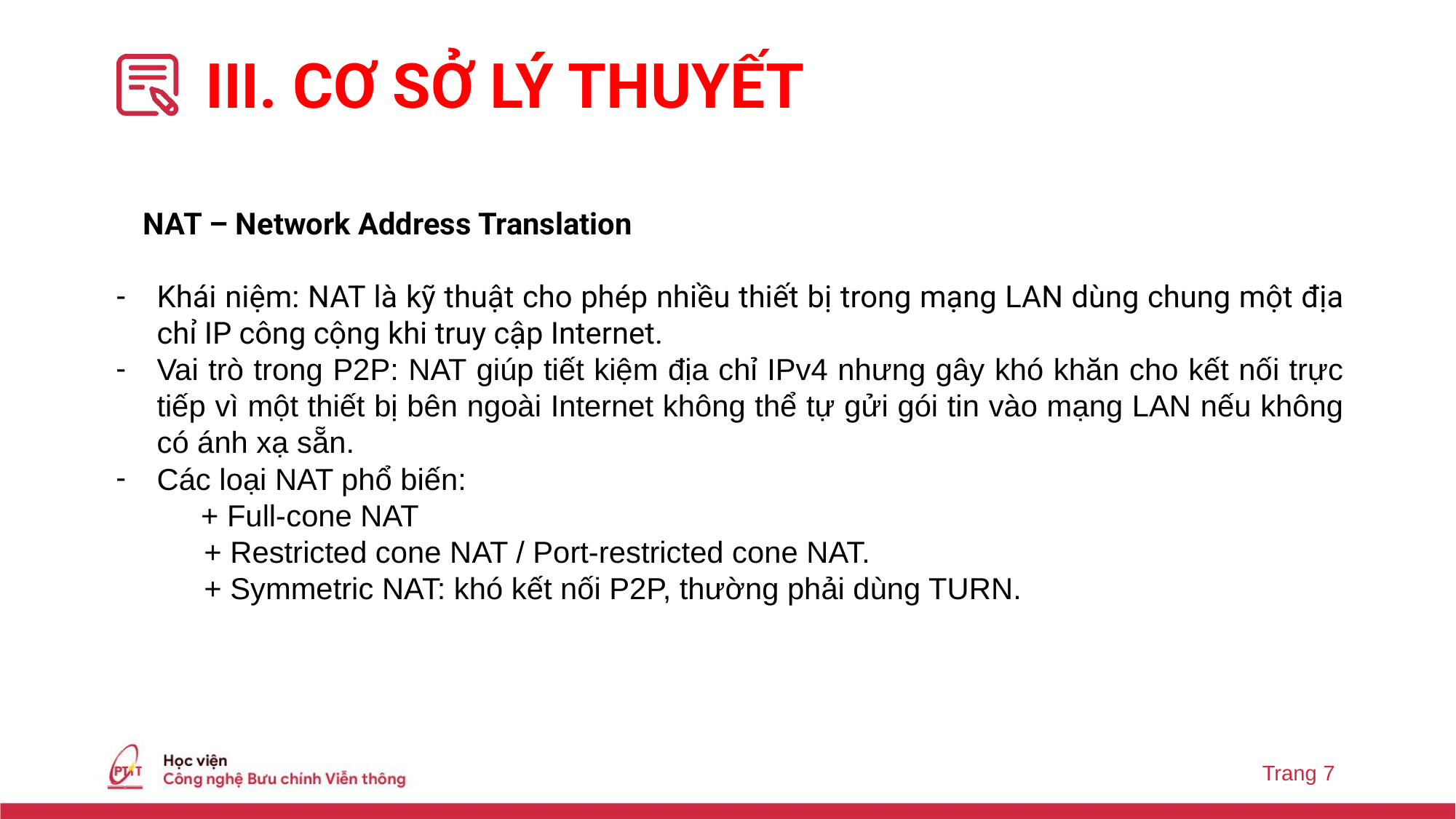

# III. CƠ SỞ LÝ THUYẾT
NAT – Network Address Translation

Khái niệm: NAT là kỹ thuật cho phép nhiều thiết bị trong mạng LAN dùng chung một địa chỉ IP công cộng khi truy cập Internet.
Vai trò trong P2P: NAT giúp tiết kiệm địa chỉ IPv4 nhưng gây khó khăn cho kết nối trực tiếp vì một thiết bị bên ngoài Internet không thể tự gửi gói tin vào mạng LAN nếu không có ánh xạ sẵn.
Các loại NAT phổ biến:
 + Full-cone NAT
  + Restricted cone NAT / Port-restricted cone NAT.
  + Symmetric NAT: khó kết nối P2P, thường phải dùng TURN.